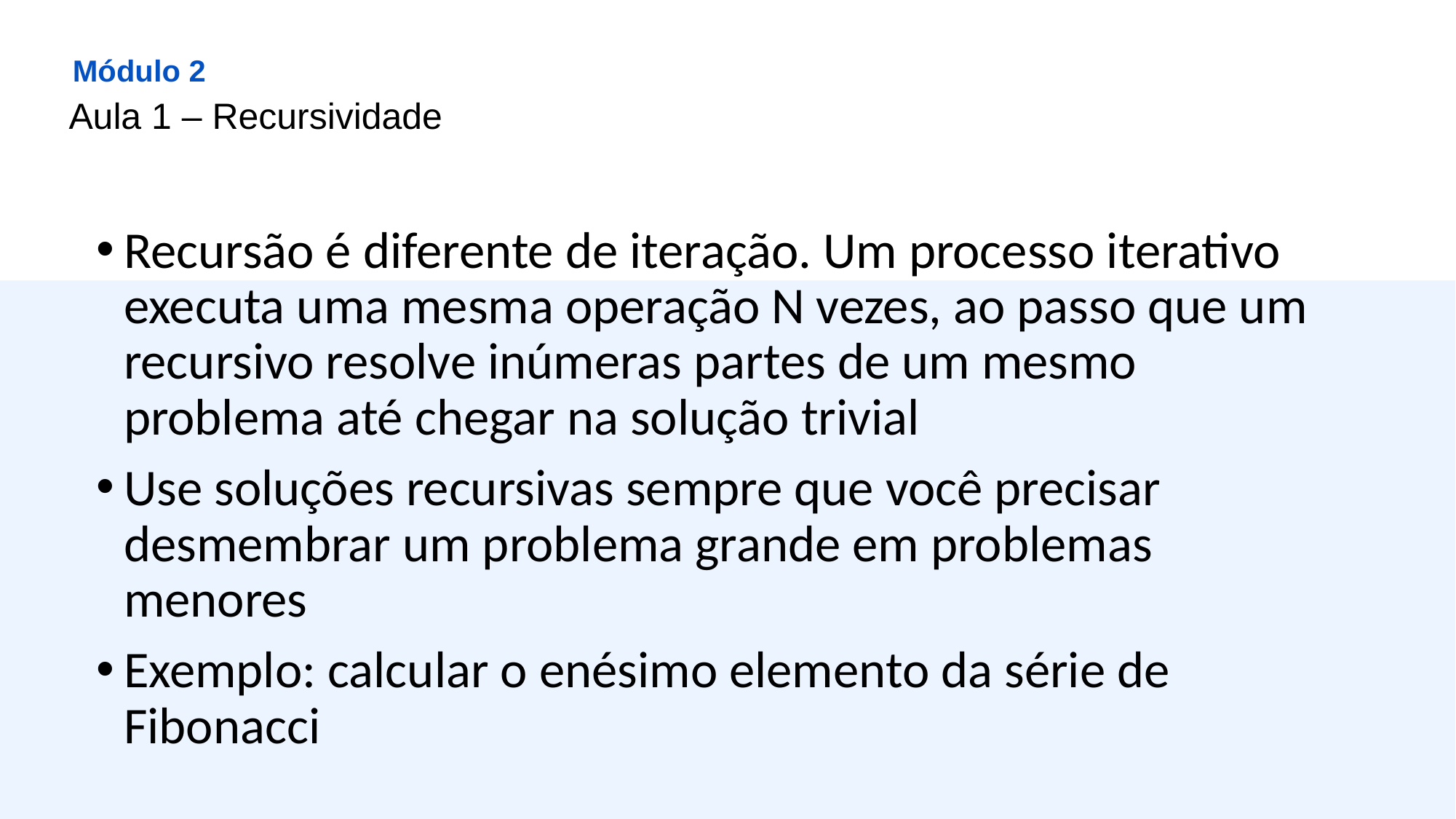

Módulo 2
Aula 1 – Recursividade
Recursão é diferente de iteração. Um processo iterativo executa uma mesma operação N vezes, ao passo que um recursivo resolve inúmeras partes de um mesmo problema até chegar na solução trivial
Use soluções recursivas sempre que você precisar desmembrar um problema grande em problemas menores
Exemplo: calcular o enésimo elemento da série de Fibonacci